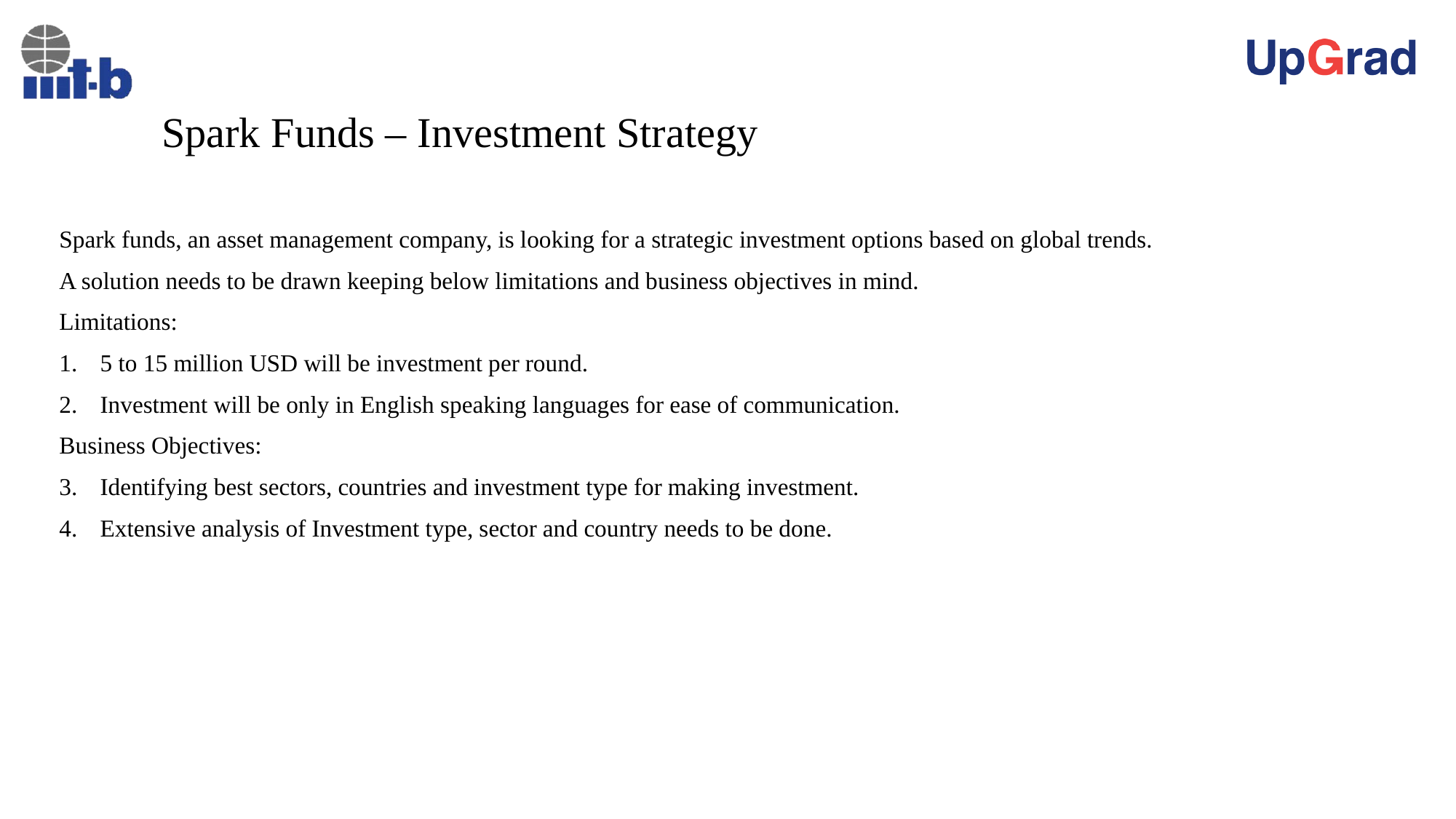

# Spark Funds – Investment Strategy
Spark funds, an asset management company, is looking for a strategic investment options based on global trends.
A solution needs to be drawn keeping below limitations and business objectives in mind.
Limitations:
5 to 15 million USD will be investment per round.
Investment will be only in English speaking languages for ease of communication.
Business Objectives:
Identifying best sectors, countries and investment type for making investment.
Extensive analysis of Investment type, sector and country needs to be done.